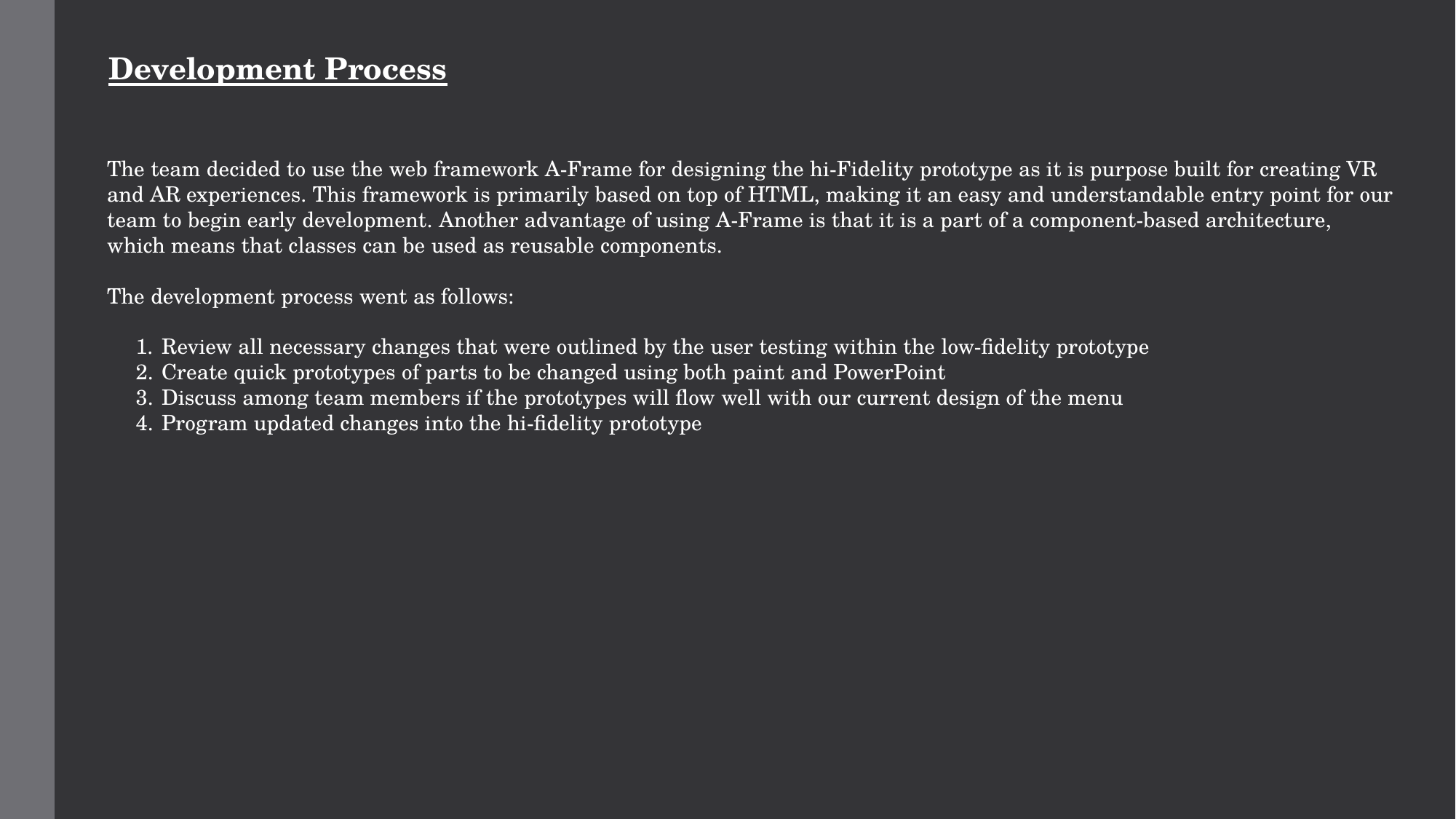

Development Process
The team decided to use the web framework A-Frame for designing the hi-Fidelity prototype as it is purpose built for creating VR and AR experiences. This framework is primarily based on top of HTML, making it an easy and understandable entry point for our team to begin early development. Another advantage of using A-Frame is that it is a part of a component-based architecture, which means that classes can be used as reusable components.
The development process went as follows:

Review all necessary changes that were outlined by the user testing within the low-fidelity prototype
Create quick prototypes of parts to be changed using both paint and PowerPoint
Discuss among team members if the prototypes will flow well with our current design of the menu
Program updated changes into the hi-fidelity prototype